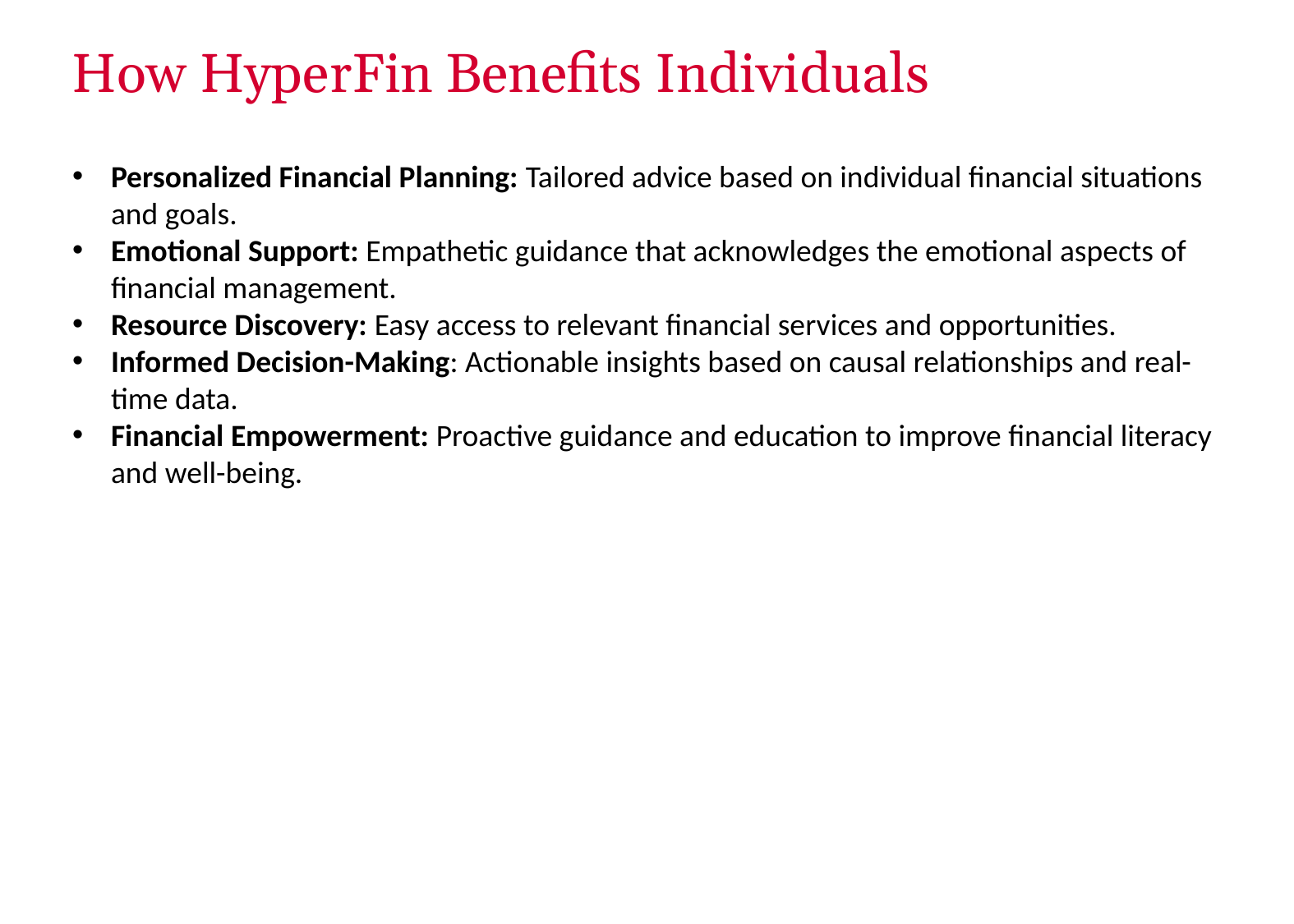

# How HyperFin Benefits Individuals
Personalized Financial Planning: Tailored advice based on individual financial situations and goals.
Emotional Support: Empathetic guidance that acknowledges the emotional aspects of financial management.
Resource Discovery: Easy access to relevant financial services and opportunities.
Informed Decision-Making: Actionable insights based on causal relationships and real-time data.
Financial Empowerment: Proactive guidance and education to improve financial literacy and well-being.